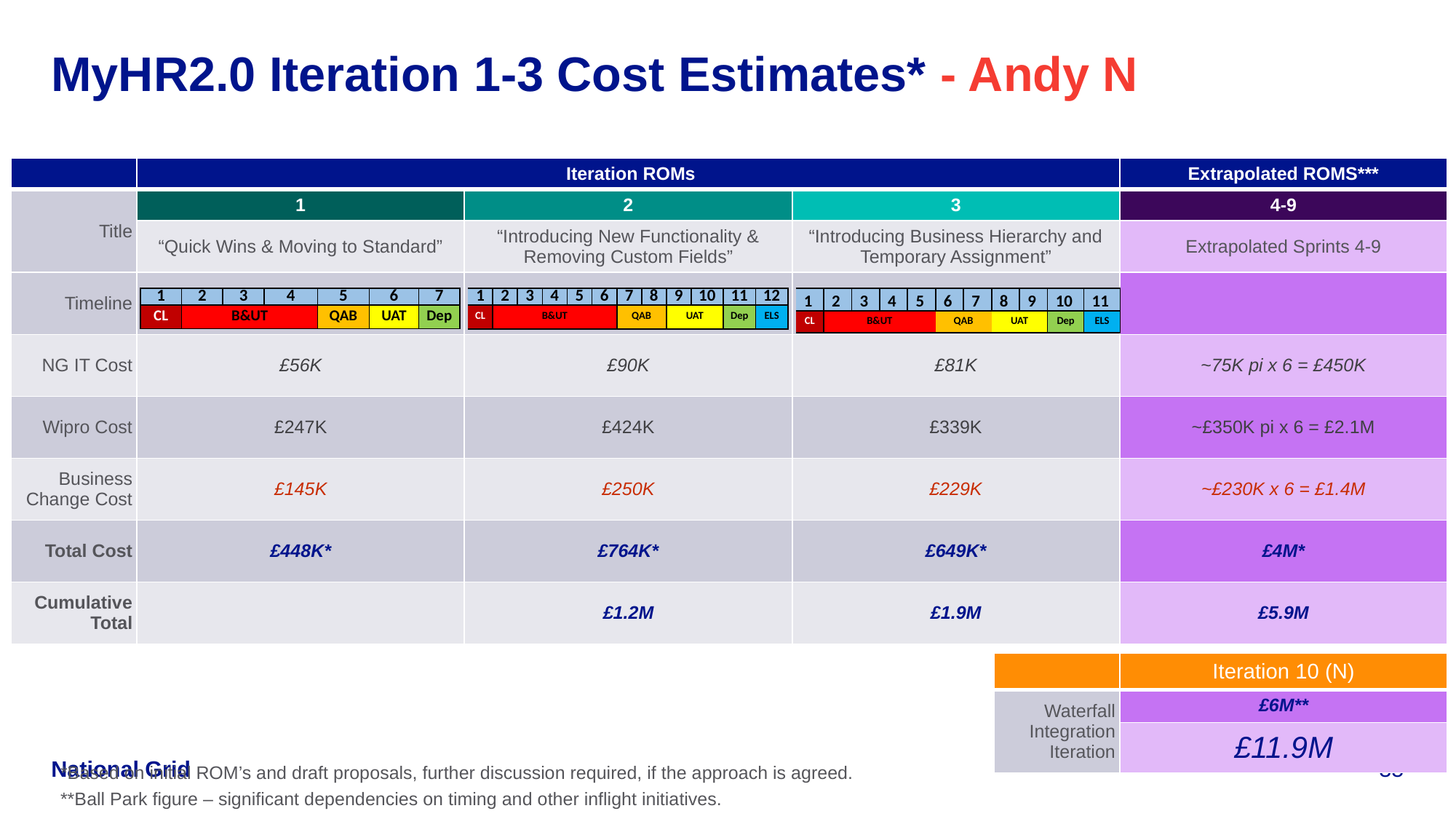

MyHR2.0 Iteration 1-3 Cost Estimates* - Andy N
|  | Iteration ROMs |  |  | Extrapolated ROMS\*\*\* |
| --- | --- | --- | --- | --- |
| Title | 1 | 2 | 3 | 4-9 |
|  | “Quick Wins & Moving to Standard” | “Introducing New Functionality & Removing Custom Fields” | “Introducing Business Hierarchy and Temporary Assignment” | Extrapolated Sprints 4-9 |
| Timeline |  |  |  |  |
| NG IT Cost | £56K | £90K | £81K | ~75K pi x 6 = £450K |
| Wipro Cost | £247K | £424K | £339K | ~£350K pi x 6 = £2.1M |
| Business Change Cost | £145K | £250K | £229K | ~£230K x 6 = £1.4M |
| Total Cost | £448K\* | £764K\* | £649K\* | £4M\* |
| Cumulative Total |  | £1.2M | £1.9M | £5.9M |
| 1 | 2 | 3 | 4 | 5 | 6 | 7 |
| --- | --- | --- | --- | --- | --- | --- |
| CL | B&UT |  |  | QAB | UAT | Dep |
| 1 | 2 | 3 | 4 | 5 | 6 | 7 | 8 | 9 | 10 | 11 | 12 |
| --- | --- | --- | --- | --- | --- | --- | --- | --- | --- | --- | --- |
| CL | B&UT |  |  |  |  | QAB |  | UAT |  | Dep | ELS |
| 1 | 2 | 3 | 4 | 5 | 6 | 7 | 8 | 9 | 10 | 11 |
| --- | --- | --- | --- | --- | --- | --- | --- | --- | --- | --- |
| CL | B&UT |  |  |  | QAB |  | UAT |  | Dep | ELS |
|  | Iteration 10 (N) |
| --- | --- |
| Waterfall Integration Iteration | £6M\*\* |
|  | £11.9M |
*Based on initial ROM’s and draft proposals, further discussion required, if the approach is agreed.
**Ball Park figure – significant dependencies on timing and other inflight initiatives.